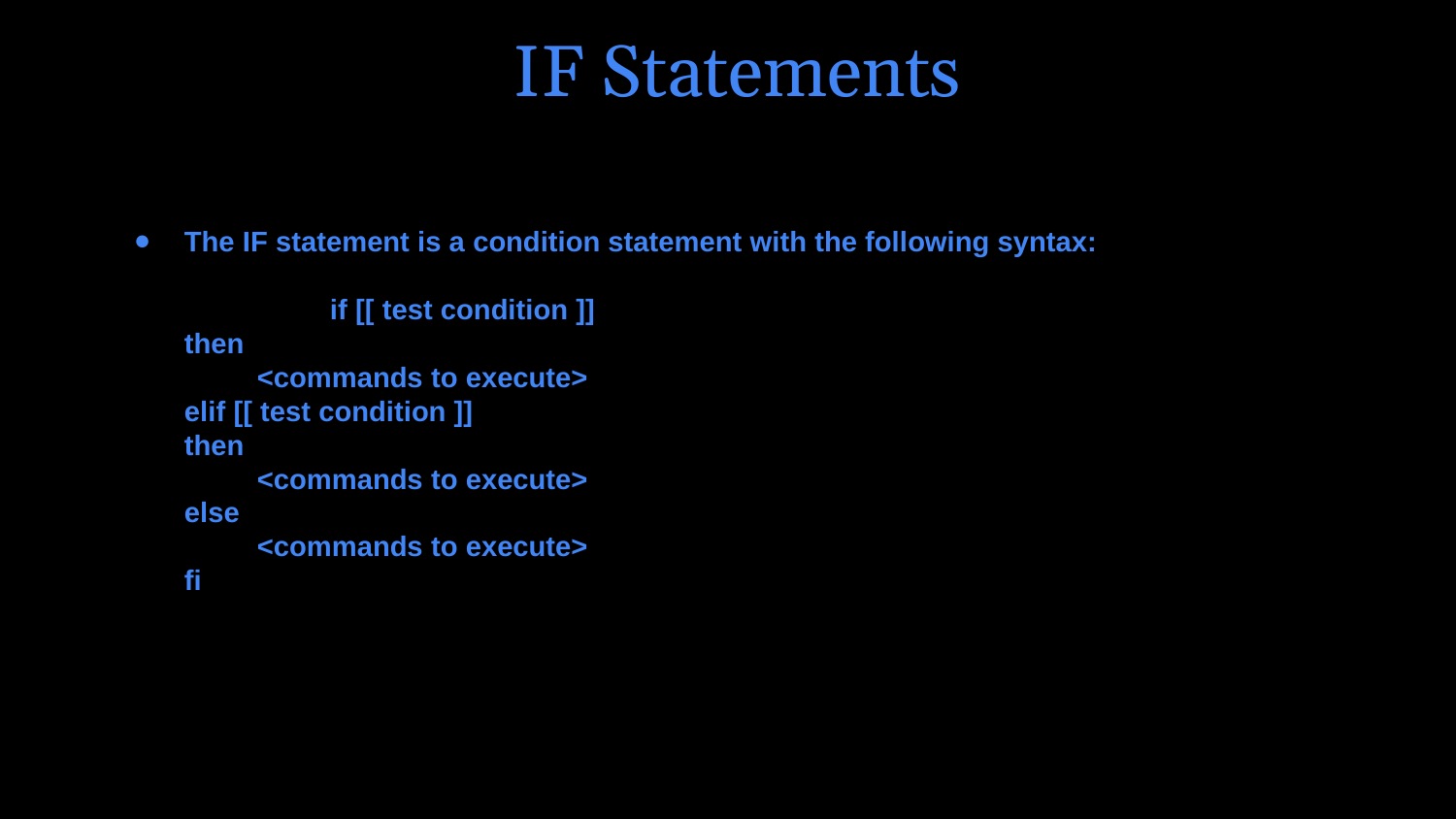

# IF Statements

The IF statement is a condition statement with the following syntax:

		if [[ test condition ]]
then
<commands to execute>
elif [[ test condition ]]
then
<commands to execute>
else
<commands to execute>
fi